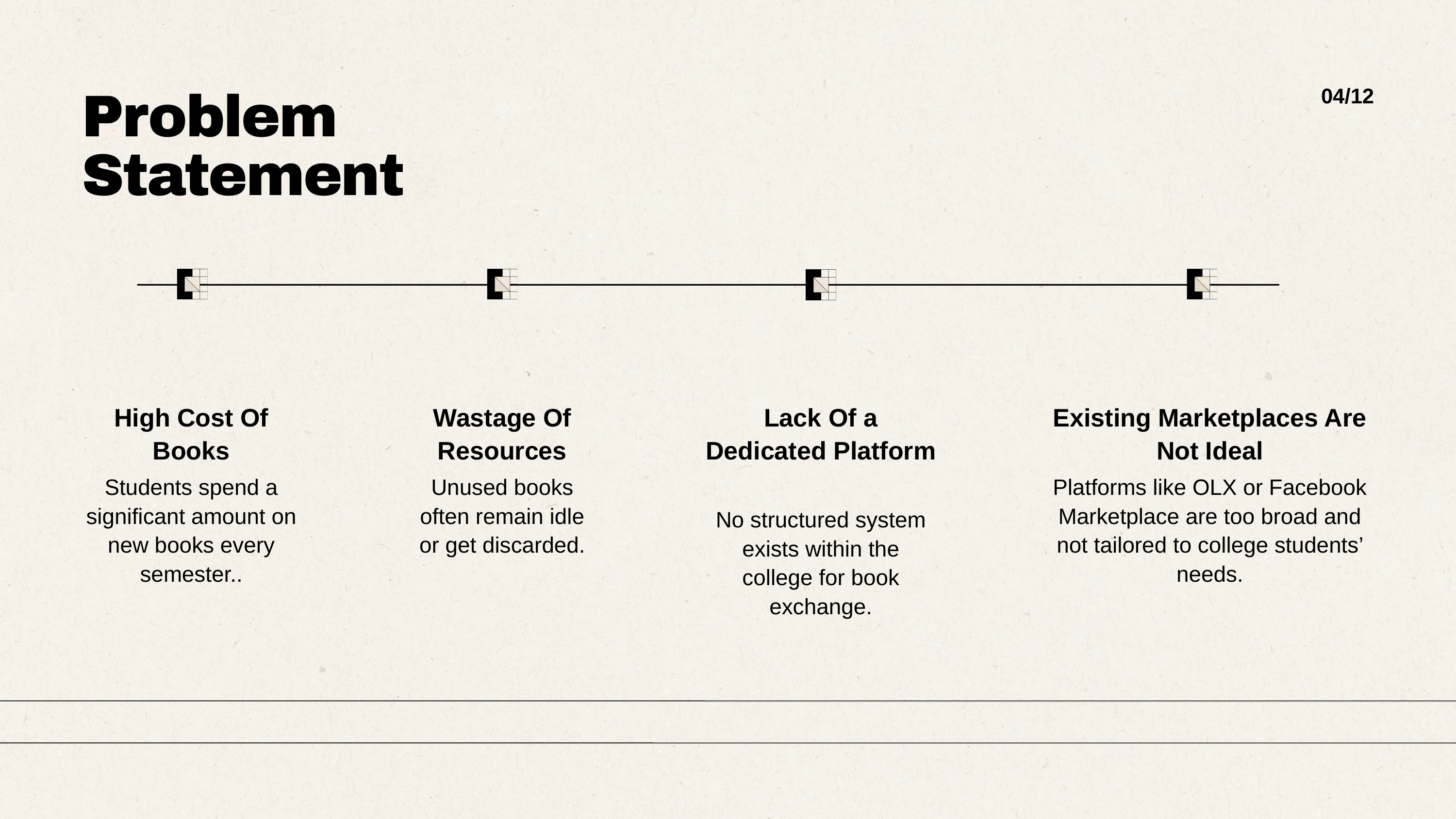

04/12
Problem Statement

High Cost Of
Books
Students spend a significant amount on new books every semester..
Wastage Of Resources
Unused books often remain idle or get discarded.
Lack Of a Dedicated Platform
No structured system exists within the college for book exchange.
Existing Marketplaces Are Not Ideal
Platforms like OLX or Facebook Marketplace are too broad and not tailored to college students’ needs.